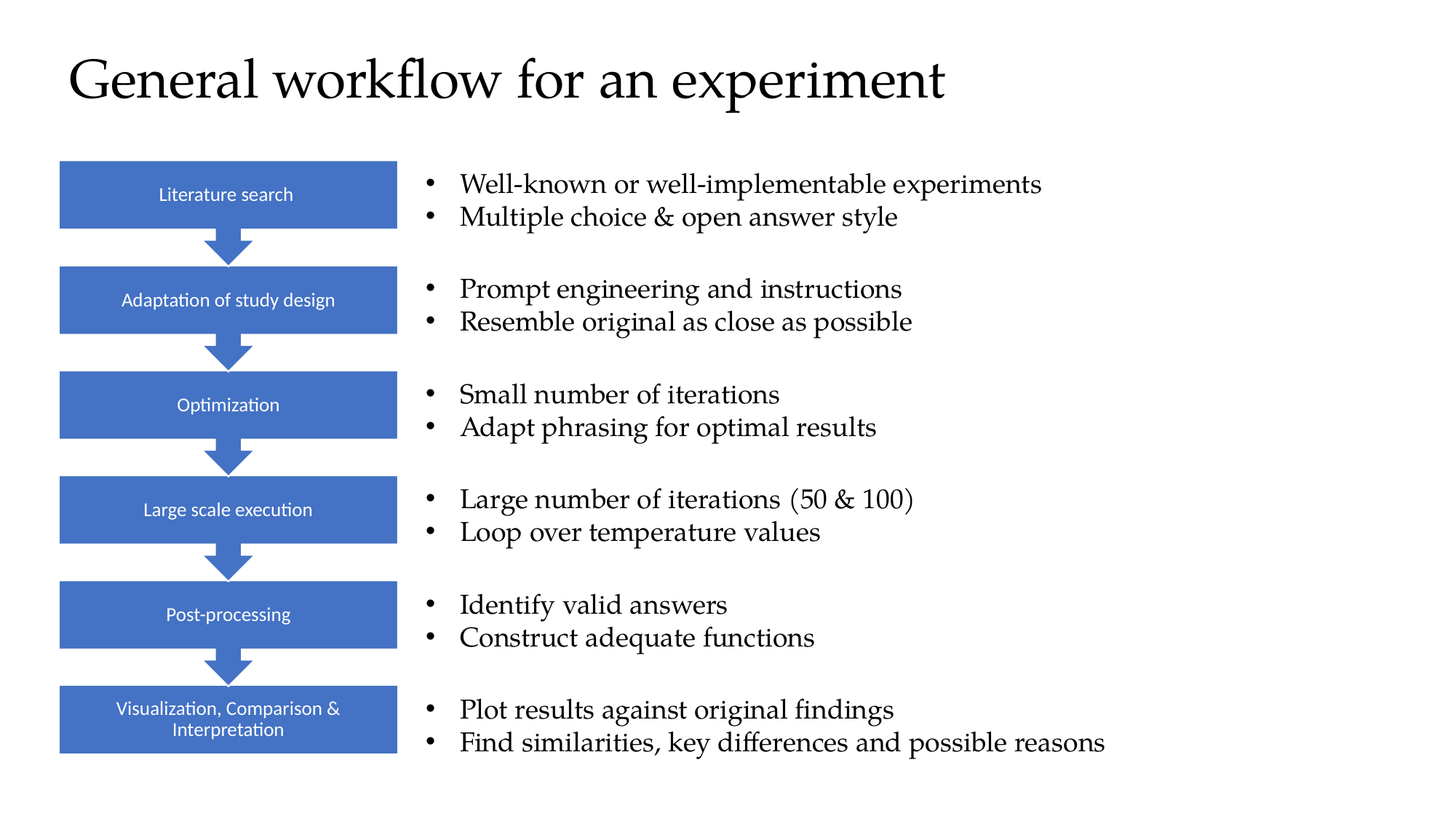

# General workflow for an experiment
Visualization, Comparison & Interpretation
Post-processing
Large scale execution
Optimization
Adaptation of study design
Literature search
Well-known or well-implementable experiments
Multiple choice & open answer style
Prompt engineering and instructions
Resemble original as close as possible
Small number of iterations
Adapt phrasing for optimal results
Large number of iterations (50 & 100)
Loop over temperature values
Identify valid answers
Construct adequate functions
Plot results against original findings
Find similarities, key differences and possible reasons